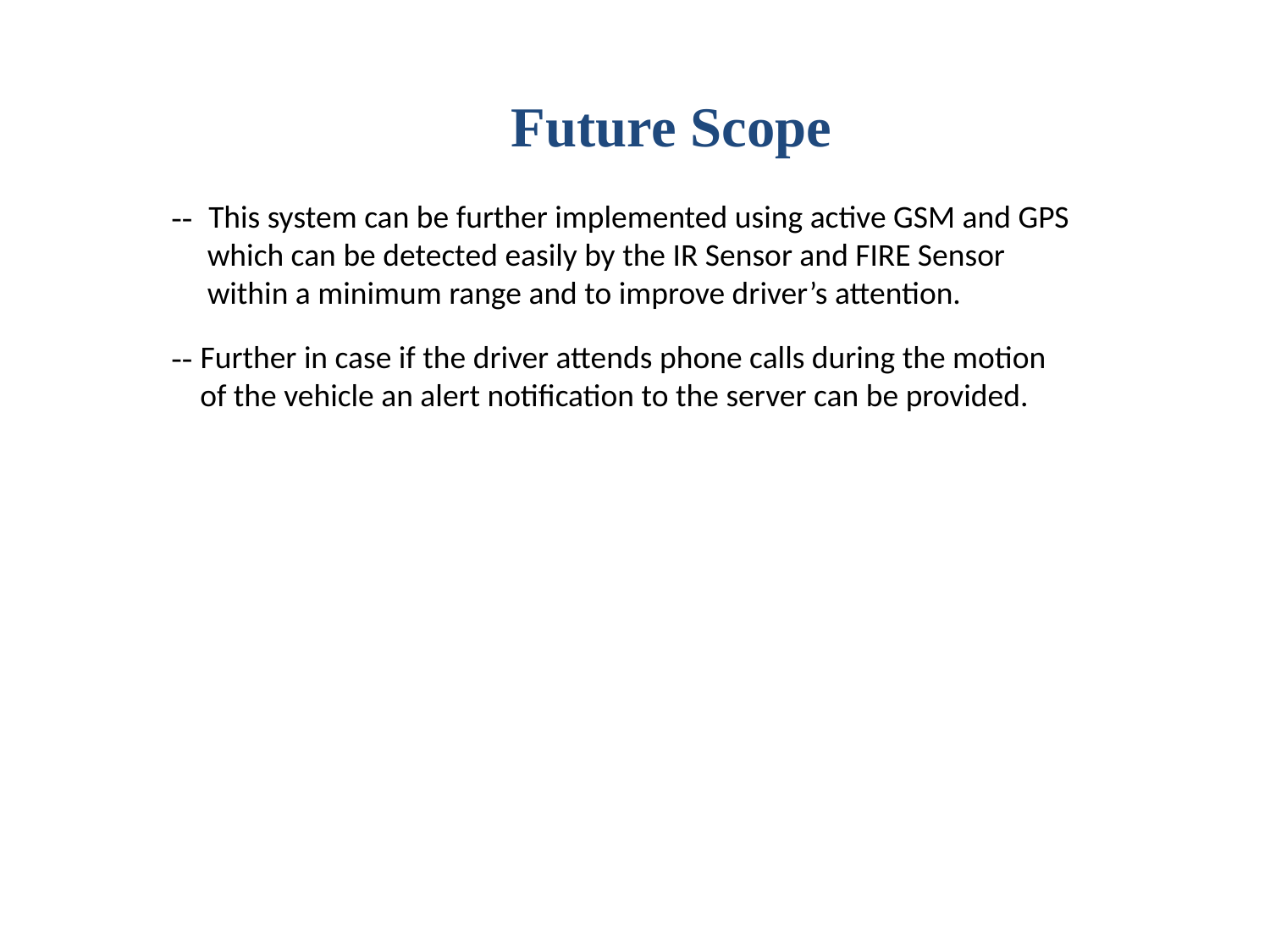

Future Scope
--  This system can be further implemented using active GSM and GPS
     which can be detected easily by the IR Sensor and FIRE Sensor
     within a minimum range and to improve driver’s attention.

-- Further in case if the driver attends phone calls during the motion
    of the vehicle an alert notification to the server can be provided.